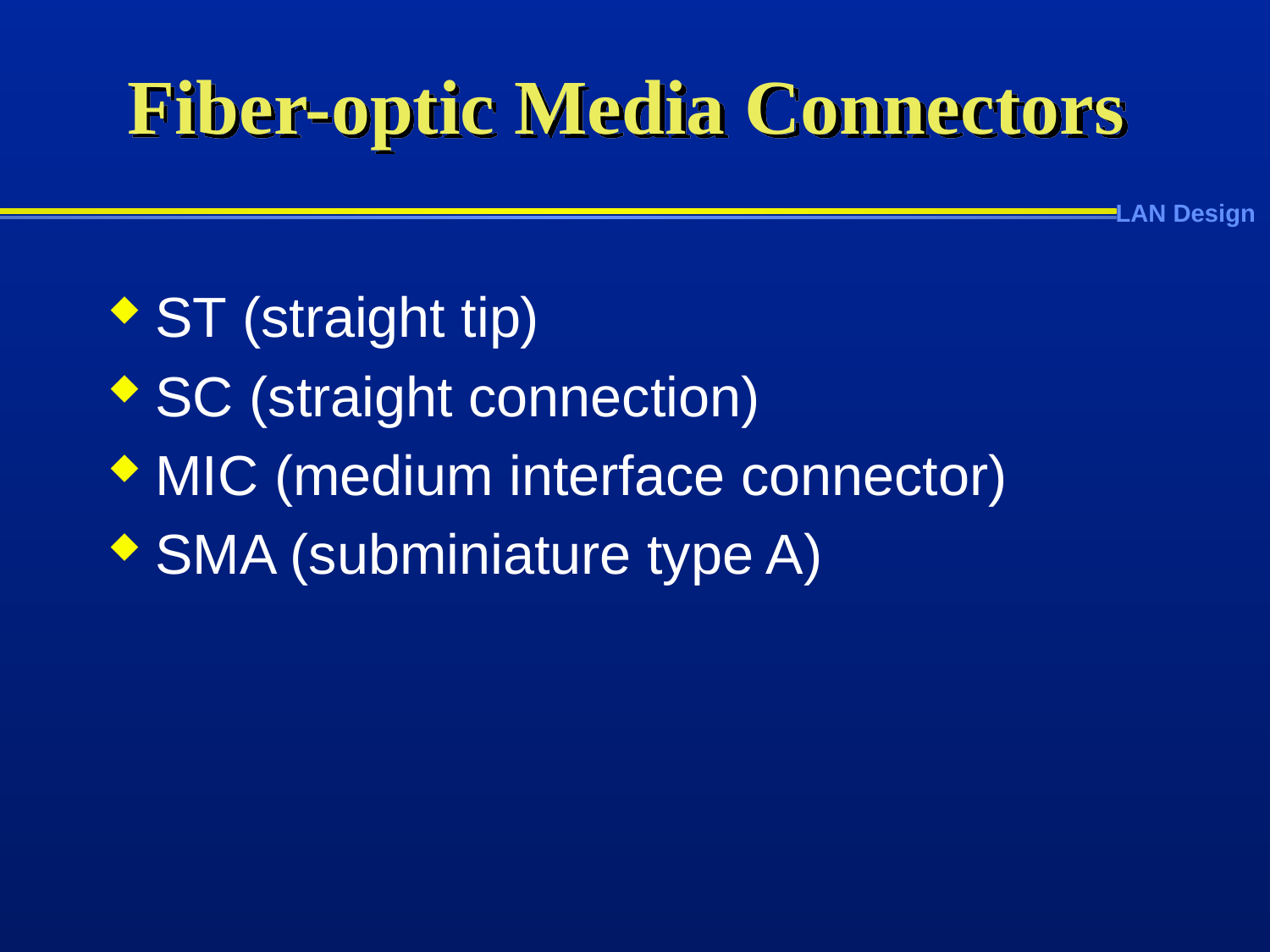

# Fiber-optic Media Connectors
ST (straight tip)
SC (straight connection)
MIC (medium interface connector)
SMA (subminiature type A)